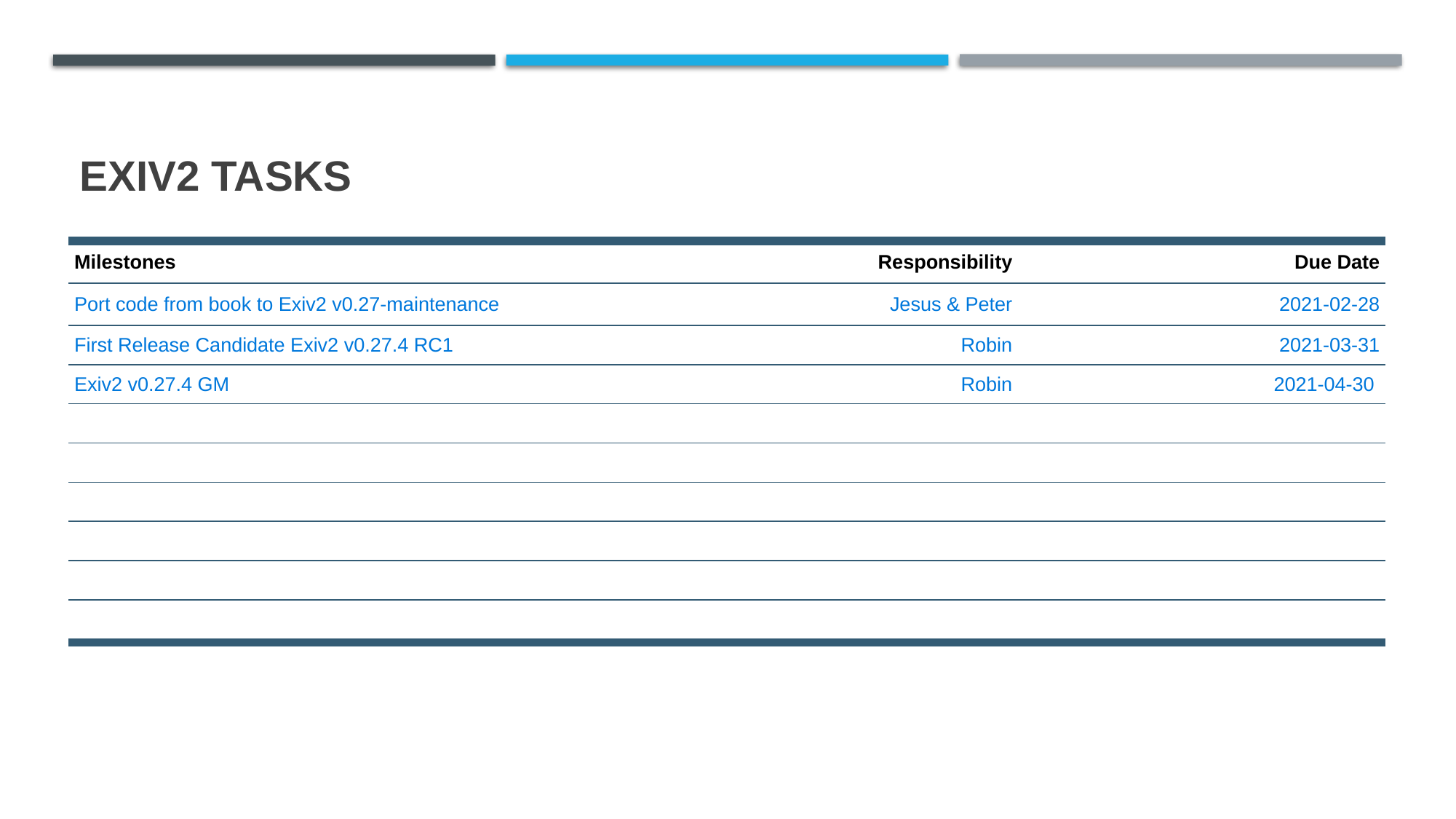

# Exiv2 tasks
| Milestones | Responsibility | Due Date |
| --- | --- | --- |
| Port code from book to Exiv2 v0.27-maintenance | Jesus & Peter | 2021-02-28 |
| First Release Candidate Exiv2 v0.27.4 RC1 | Robin | 2021-03-31 |
| Exiv2 v0.27.4 GM | Robin | 2021-04-30 |
|  |  |  |
|  |  |  |
|  |  |  |
|  |  |  |
|  |  |  |
|  |  |  |